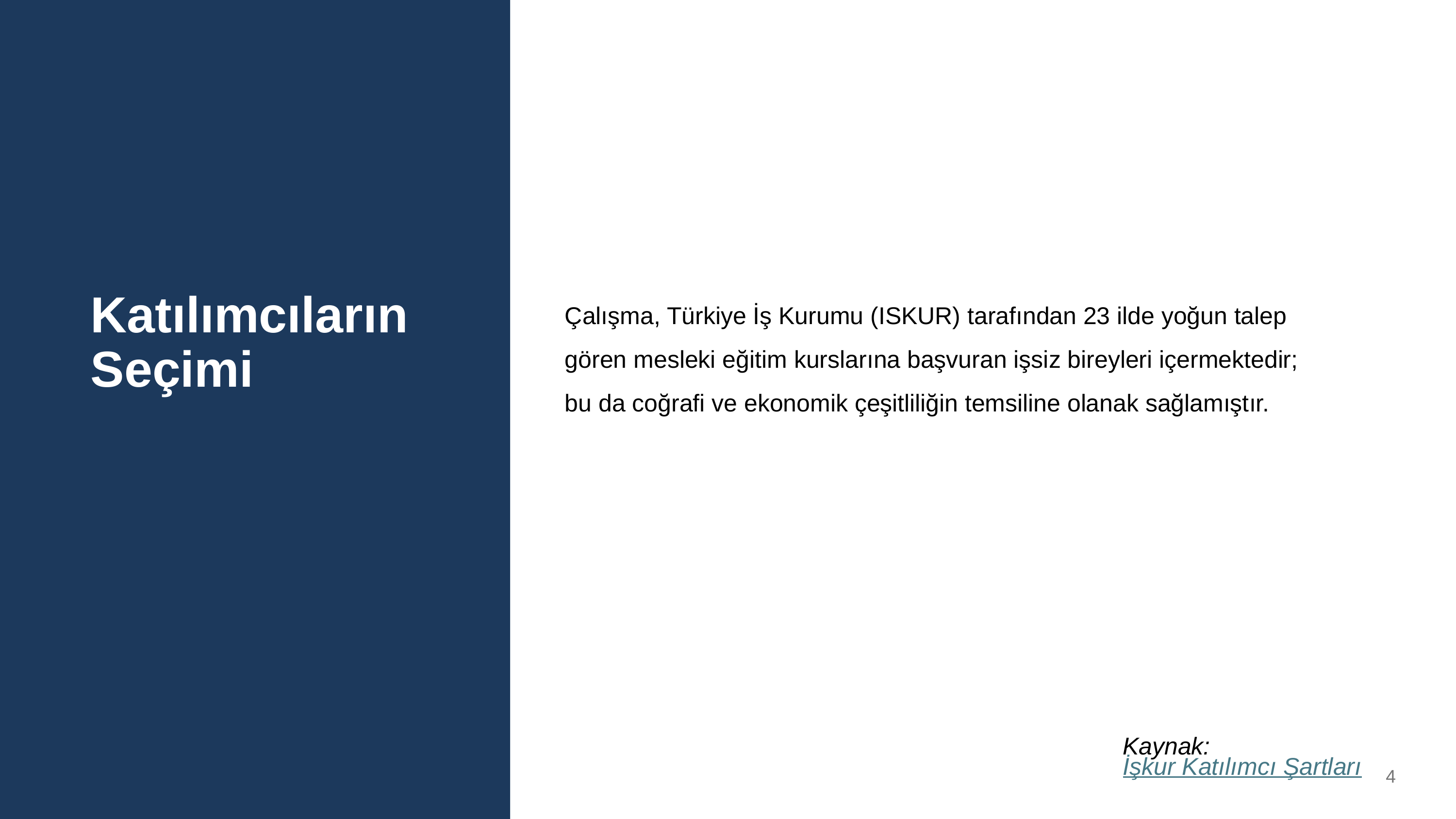

Katılımcıların Seçimi
Çalışma, Türkiye İş Kurumu (ISKUR) tarafından 23 ilde yoğun talep gören mesleki eğitim kurslarına başvuran işsiz bireyleri içermektedir; bu da coğrafi ve ekonomik çeşitliliğin temsiline olanak sağlamıştır.
Kaynak: İşkur Katılımcı Şartları
4